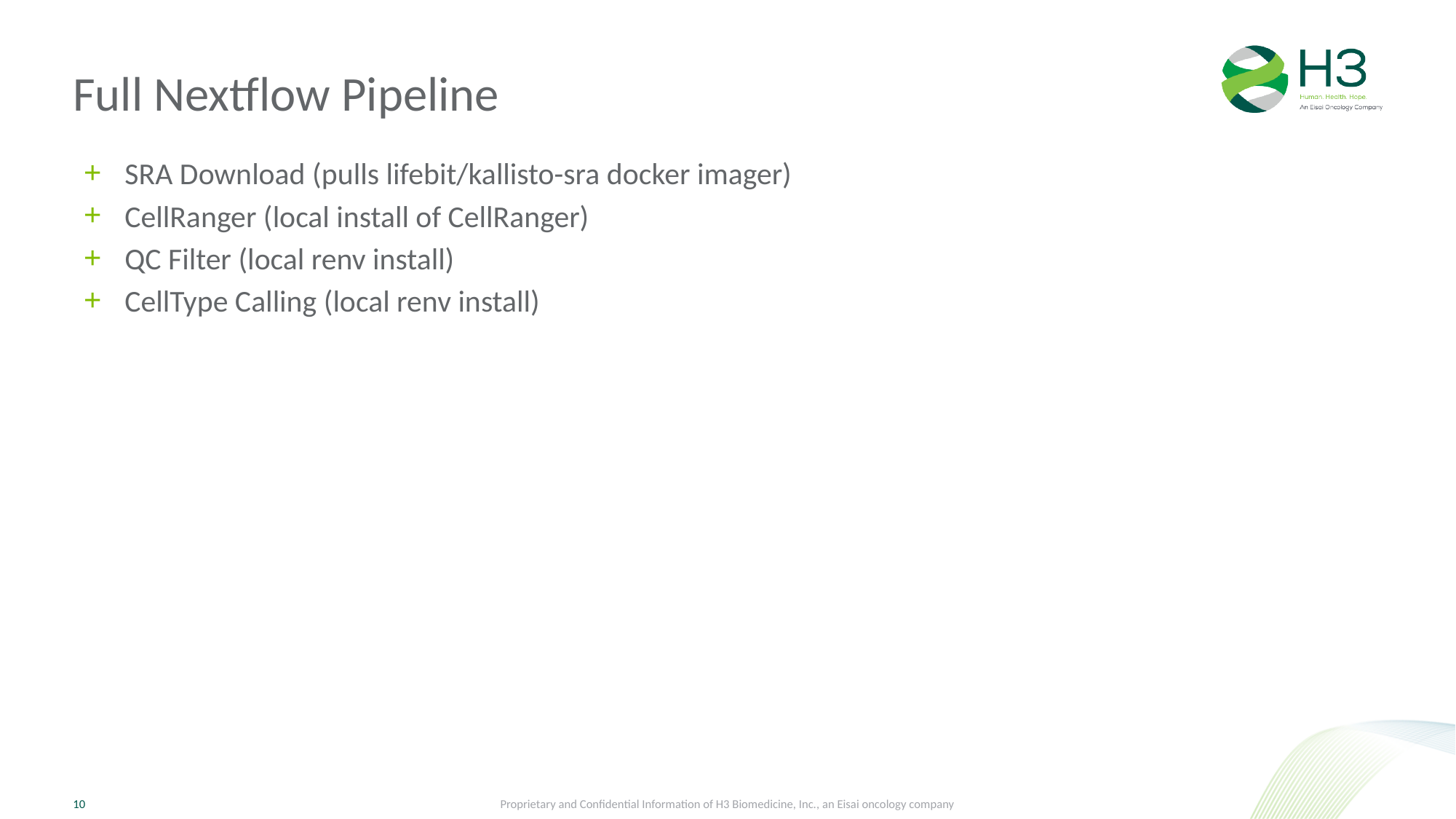

# Full Nextflow Pipeline
SRA Download (pulls lifebit/kallisto-sra docker imager)
CellRanger (local install of CellRanger)
QC Filter (local renv install)
CellType Calling (local renv install)
Proprietary and Confidential Information of H3 Biomedicine, Inc., an Eisai oncology company
10